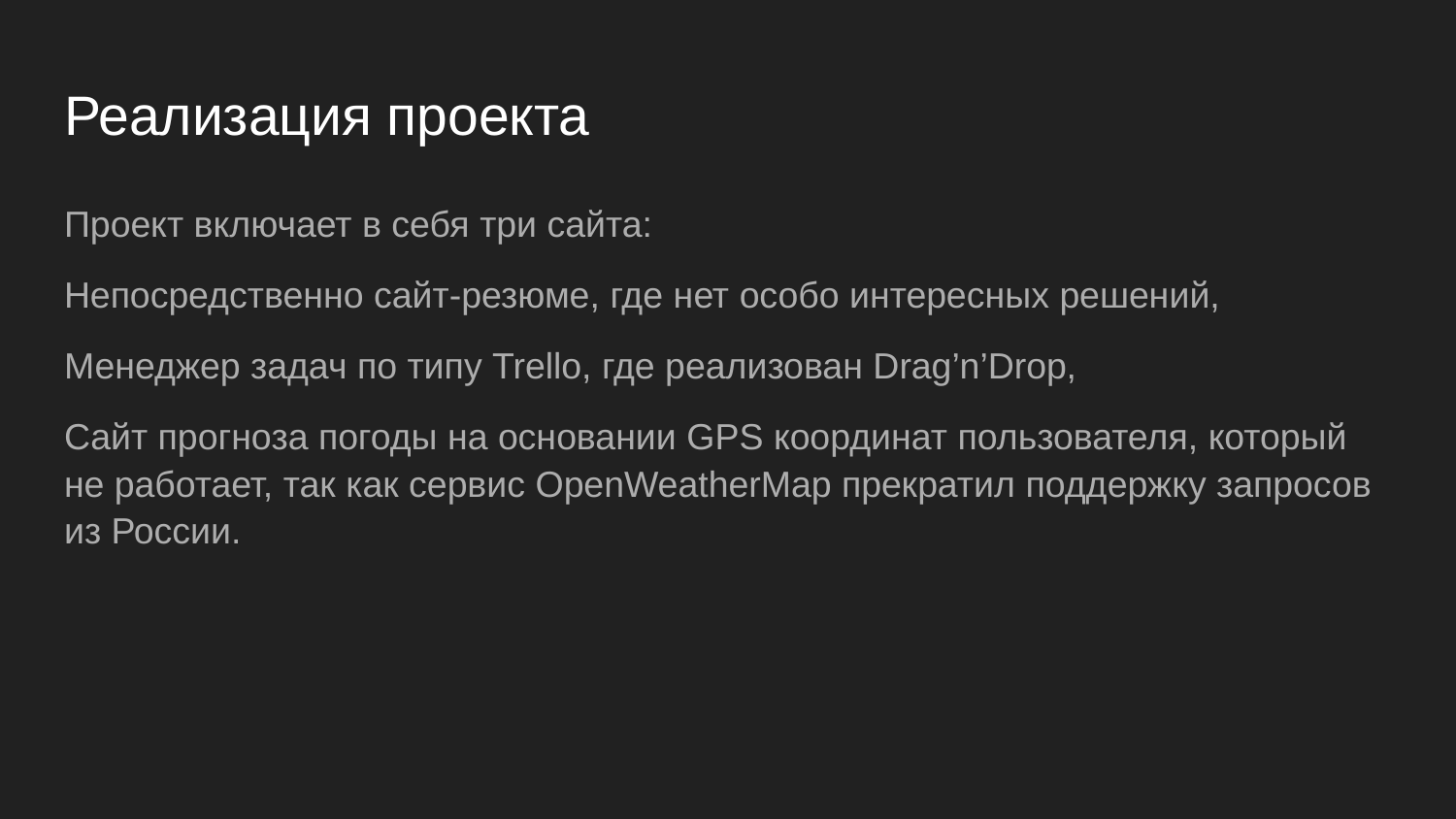

# Реализация проекта
Проект включает в себя три сайта:
Непосредственно сайт-резюме, где нет особо интересных решений,
Менеджер задач по типу Trello, где реализован Drag’n’Drop,
Сайт прогноза погоды на основании GPS координат пользователя, который не работает, так как сервис OpenWeatherMap прекратил поддержку запросов из России.